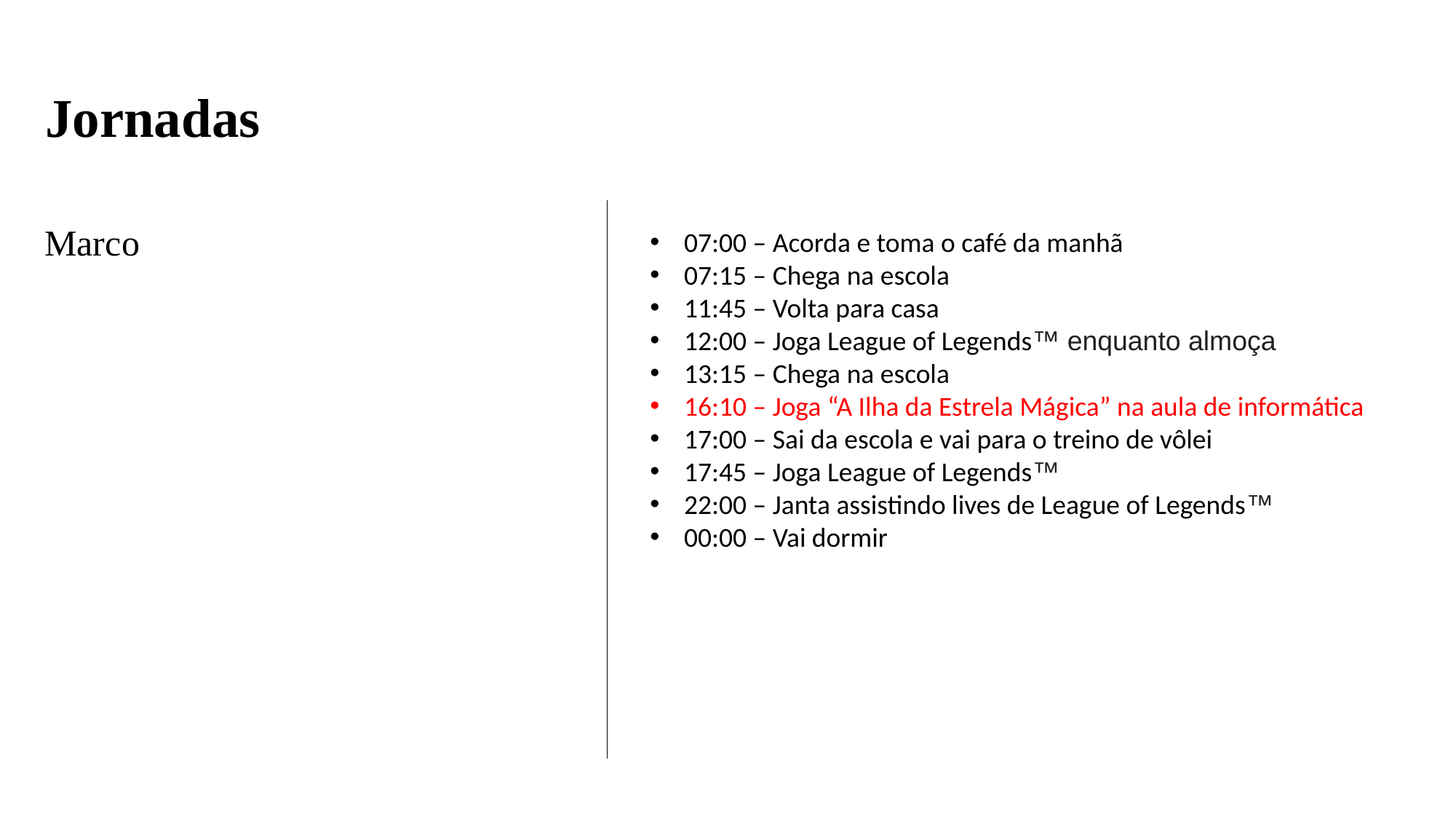

Jornadas
Marco
07:00 – Acorda e toma o café da manhã
07:15 – Chega na escola
11:45 – Volta para casa
12:00 – Joga League of Legends™ enquanto almoça
13:15 – Chega na escola
16:10 – Joga “A Ilha da Estrela Mágica” na aula de informática
17:00 – Sai da escola e vai para o treino de vôlei
17:45 – Joga League of Legends™
22:00 – Janta assistindo lives de League of Legends™
00:00 – Vai dormir